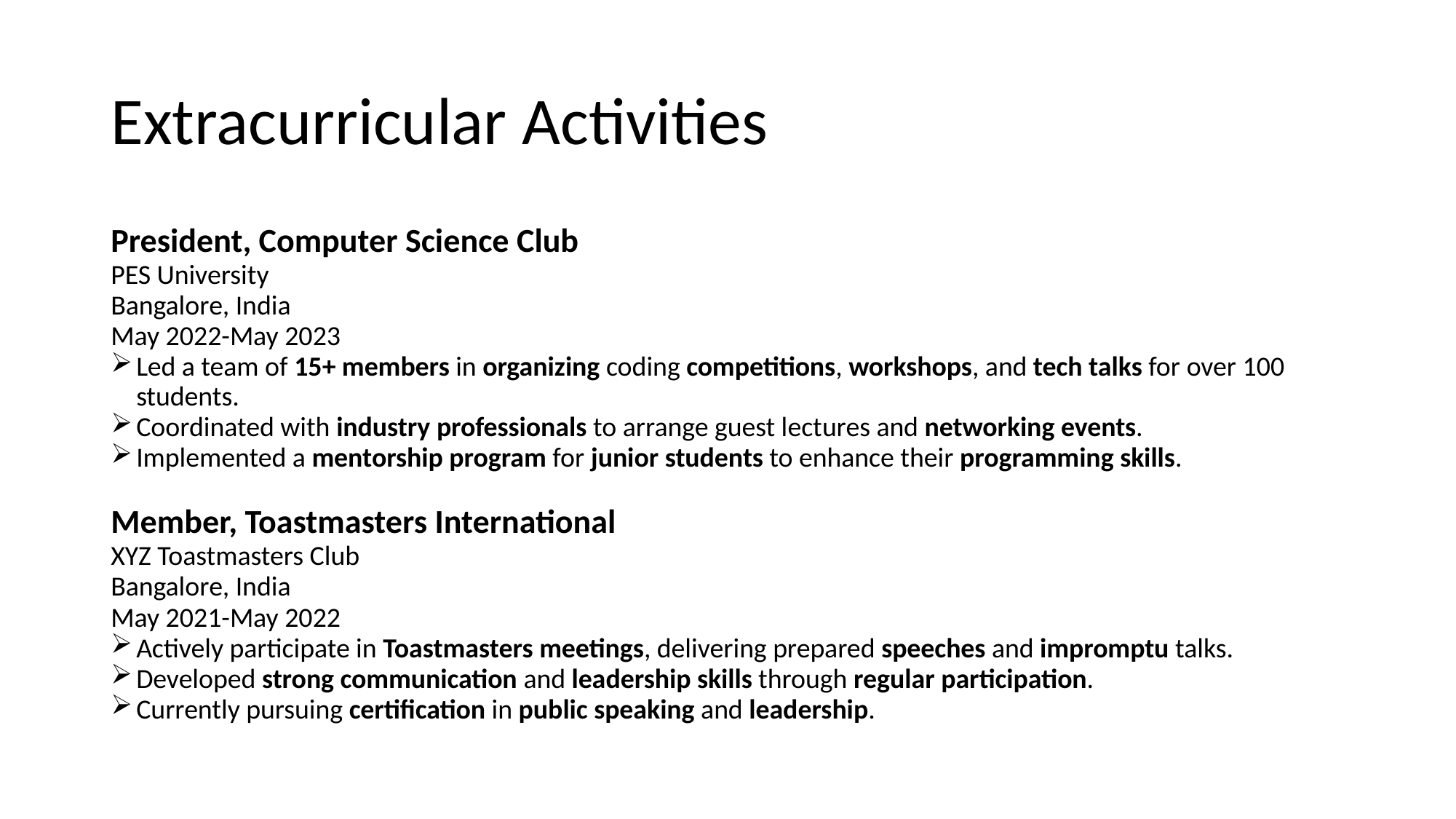

# Extracurricular Activities
President, Computer Science Club
PES University
Bangalore, India
May 2022-May 2023
Led a team of 15+ members in organizing coding competitions, workshops, and tech talks for over 100 students.
Coordinated with industry professionals to arrange guest lectures and networking events.
Implemented a mentorship program for junior students to enhance their programming skills.

Member, Toastmasters International
XYZ Toastmasters Club
Bangalore, India
May 2021-May 2022
Actively participate in Toastmasters meetings, delivering prepared speeches and impromptu talks.
Developed strong communication and leadership skills through regular participation.
Currently pursuing certification in public speaking and leadership.